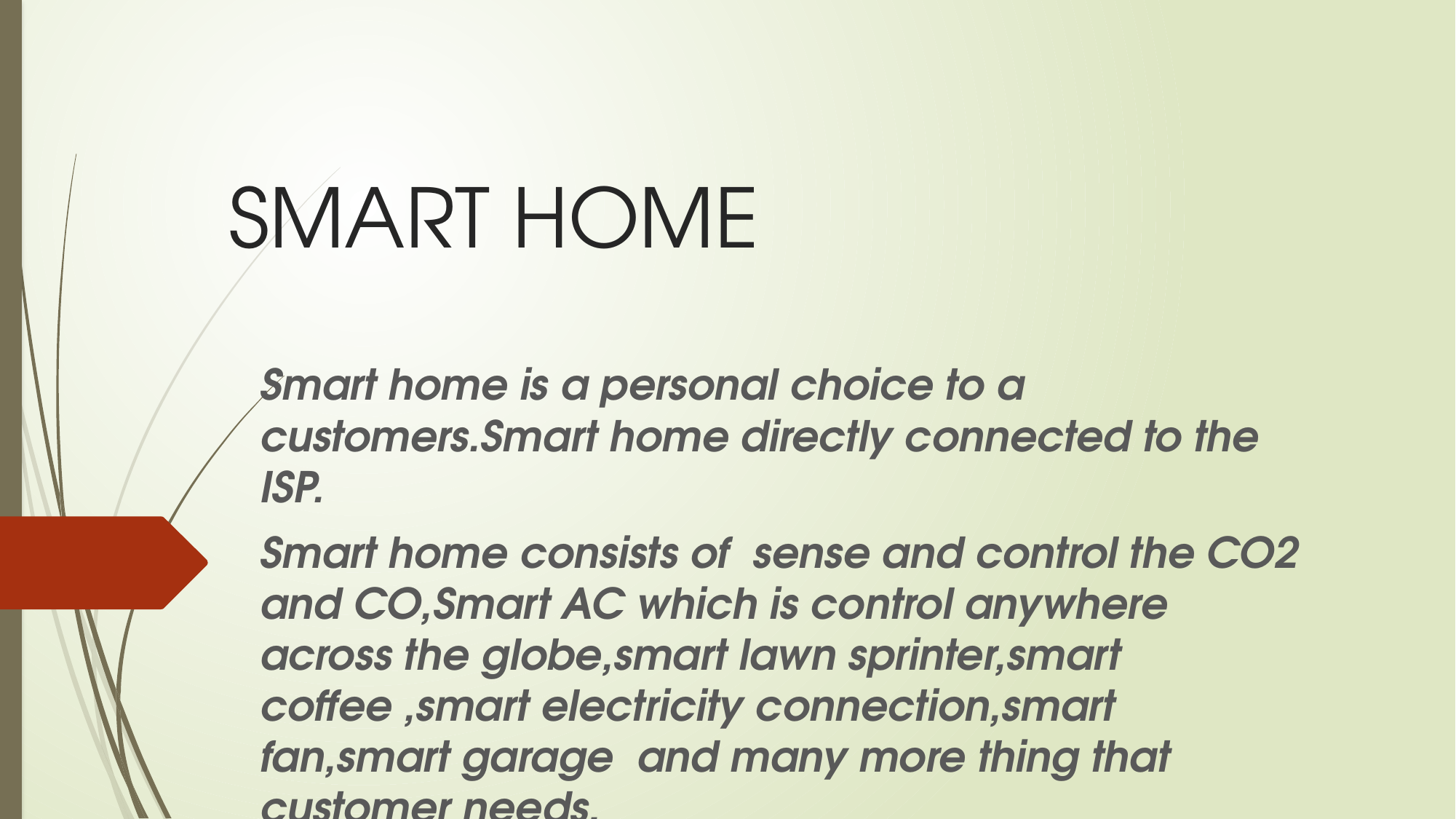

# SMART HOME
Smart home is a personal choice to a customers.Smart home directly connected to the ISP.
Smart home consists of  sense and control the CO2 and CO,Smart AC which is control anywhere across the globe,smart lawn sprinter,smart coffee ,smart electricity connection,smart fan,smart garage  and many more thing that customer needs.